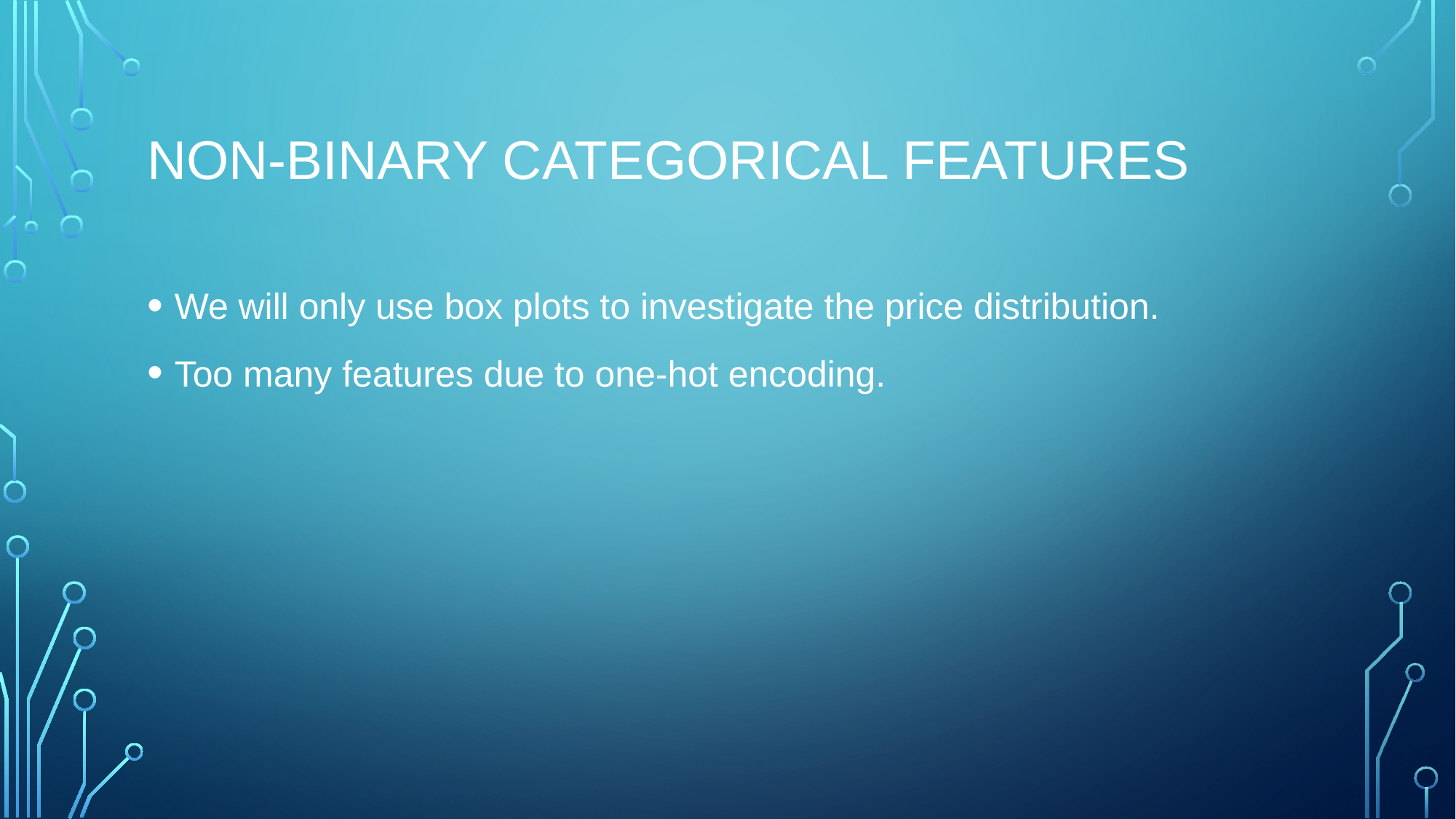

# Non-binary categorical features
We will only use box plots to investigate the price distribution.
Too many features due to one-hot encoding.